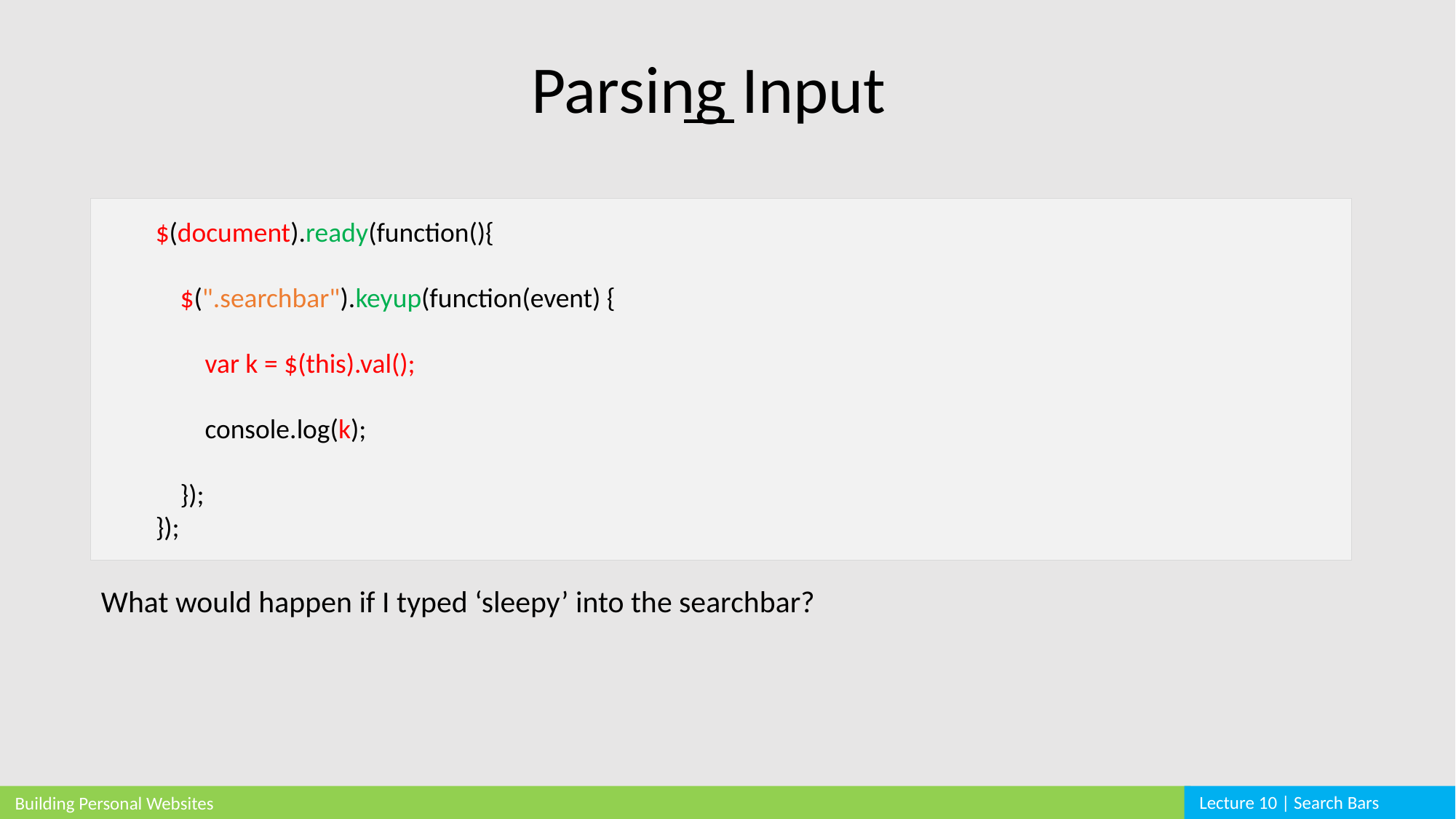

Parsing Input
$(document).ready(function(){

    $(".searchbar").keyup(function(event) {

        var k = $(this).val();

        console.log(k);

    });
});
What would happen if I typed ‘sleepy’ into the searchbar?
Lecture 10 | Search Bars

Building Personal Websites